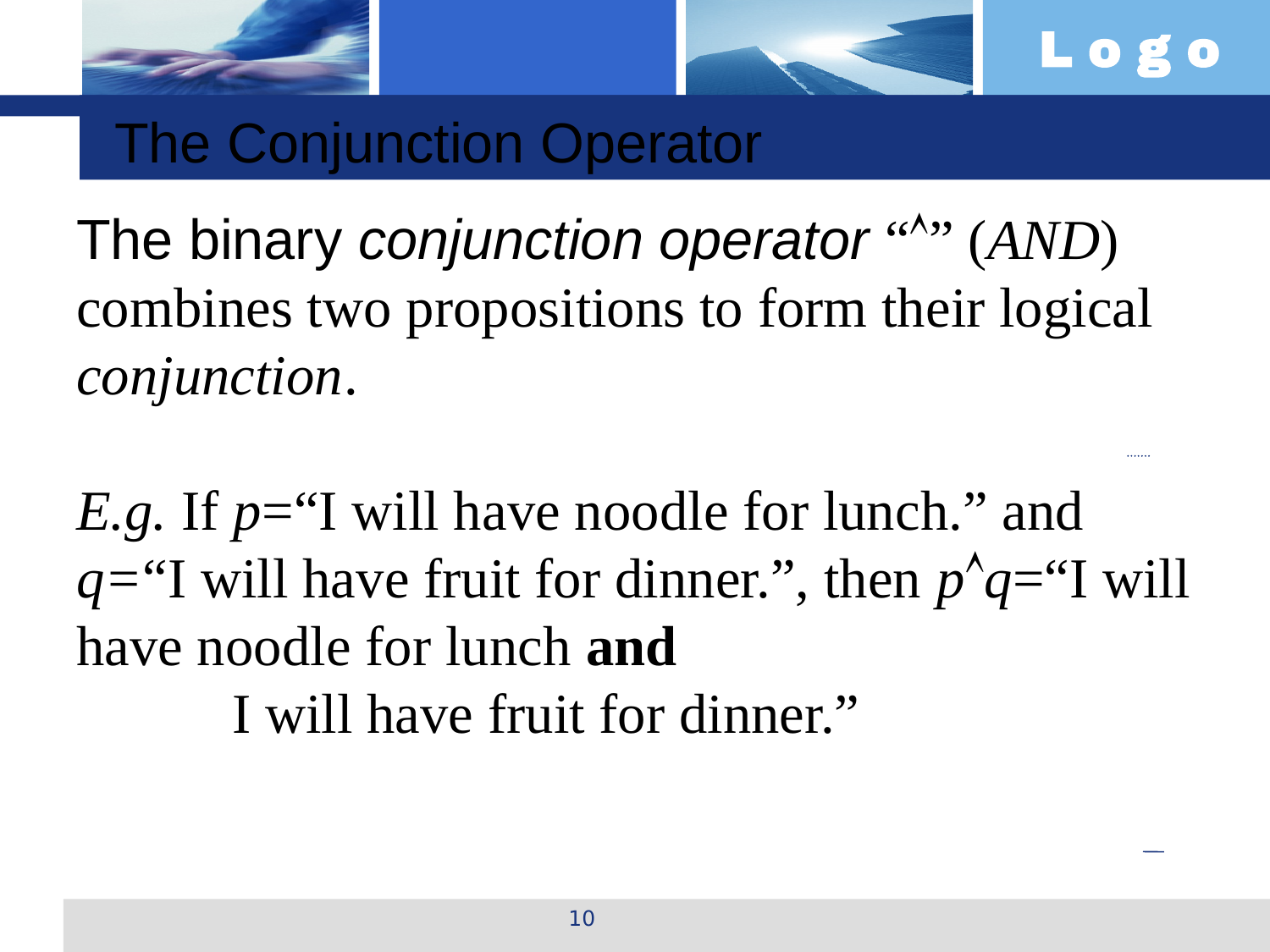

The Conjunction Operator
The binary conjunction operator “∧” (AND) combines two propositions to form their logical conjunction.

E.g. If p=“I will have noodle for lunch.” and q=“I will have fruit for dinner.”, then p∧q=“I will have noodle for lunch and
           I will have fruit for dinner.”

10